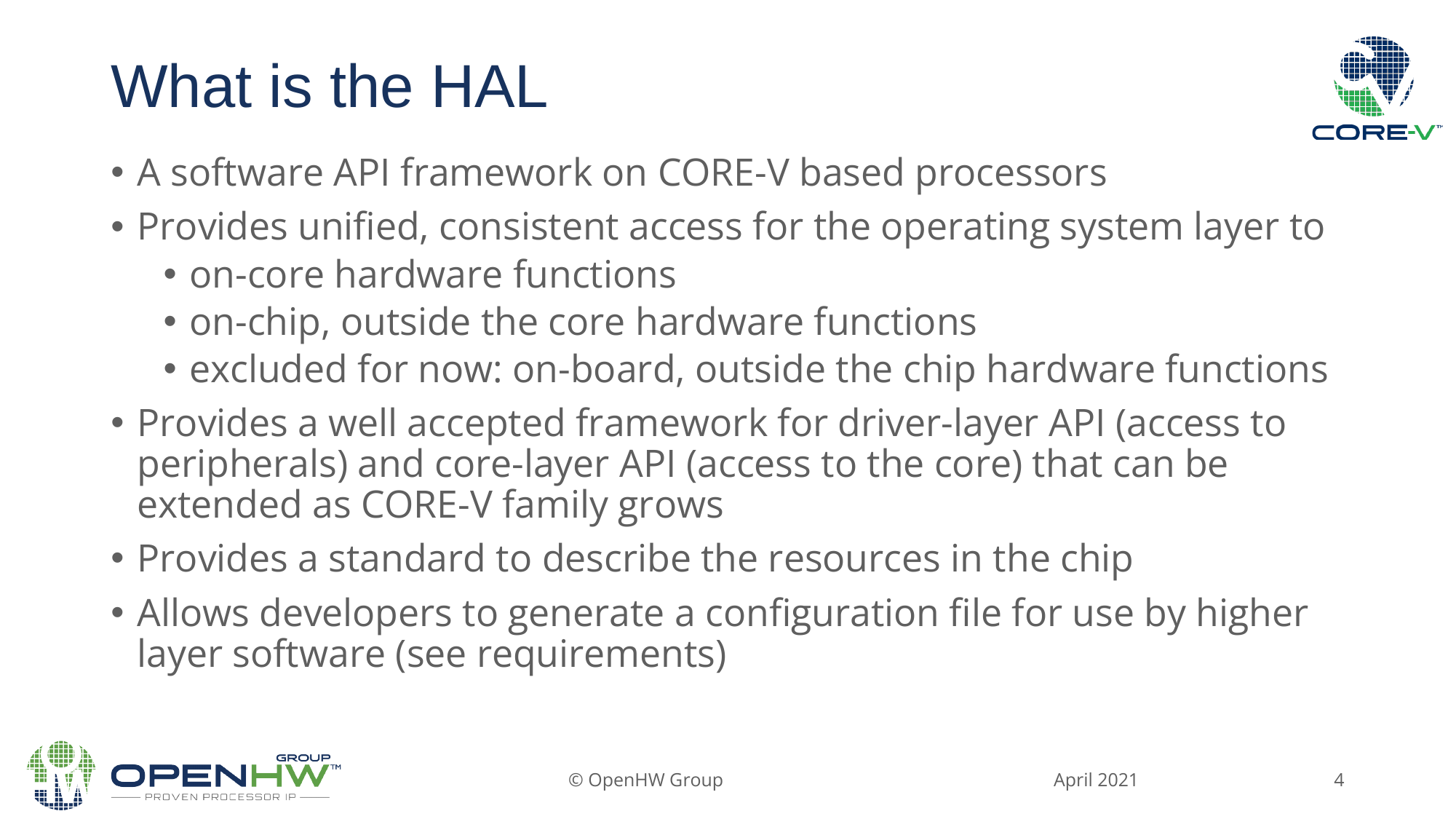

# What is the HAL
A software API framework on CORE-V based processors
Provides unified, consistent access for the operating system layer to
on-core hardware functions
on-chip, outside the core hardware functions
excluded for now: on-board, outside the chip hardware functions
Provides a well accepted framework for driver-layer API (access to peripherals) and core-layer API (access to the core) that can be extended as CORE-V family grows
Provides a standard to describe the resources in the chip
Allows developers to generate a configuration file for use by higher layer software (see requirements)

April 2021
© OpenHW Group
4